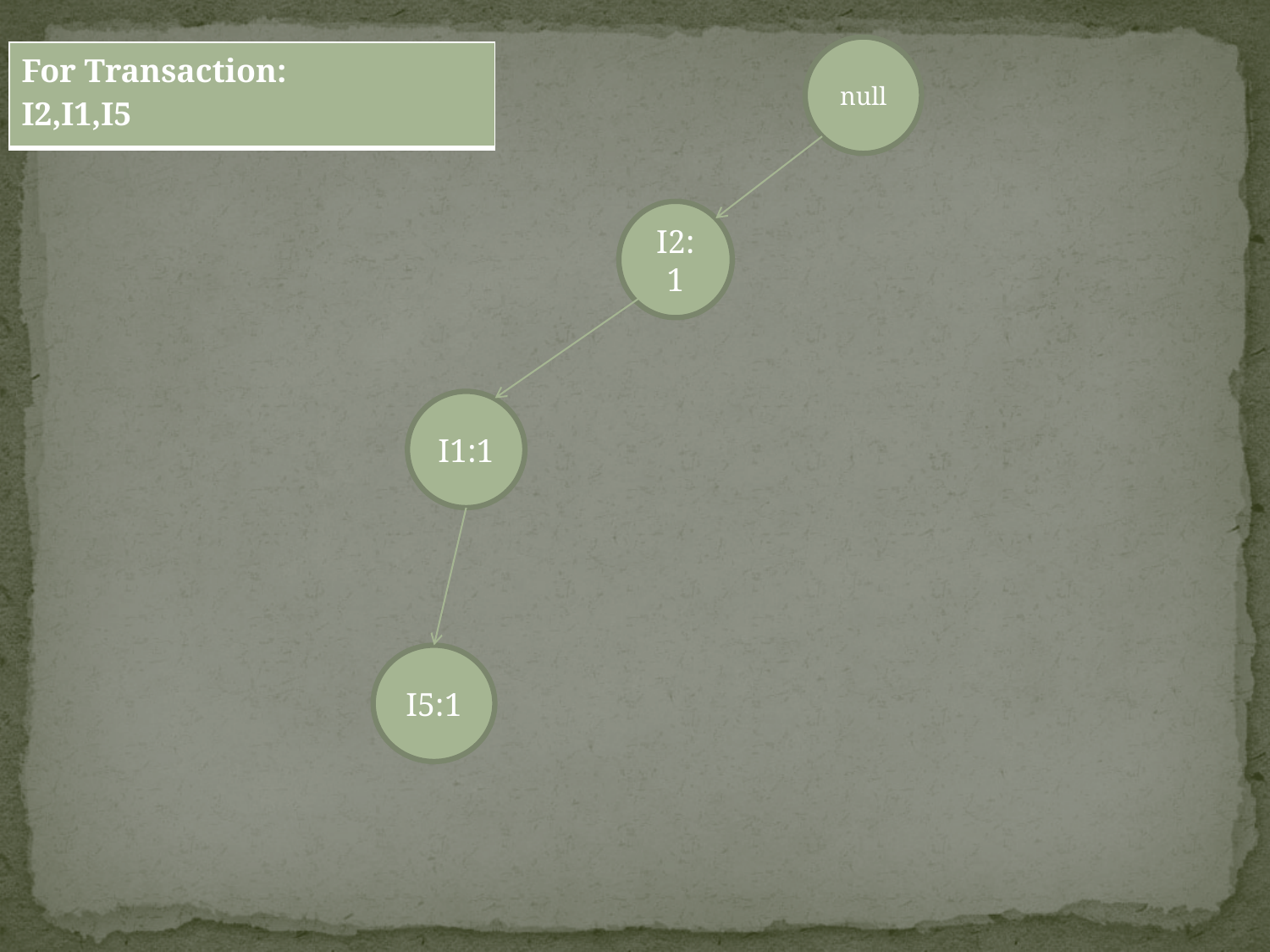

null
| For Transaction: I2,I1,I5 |
| --- |
I2:1
I1:1
I5:1